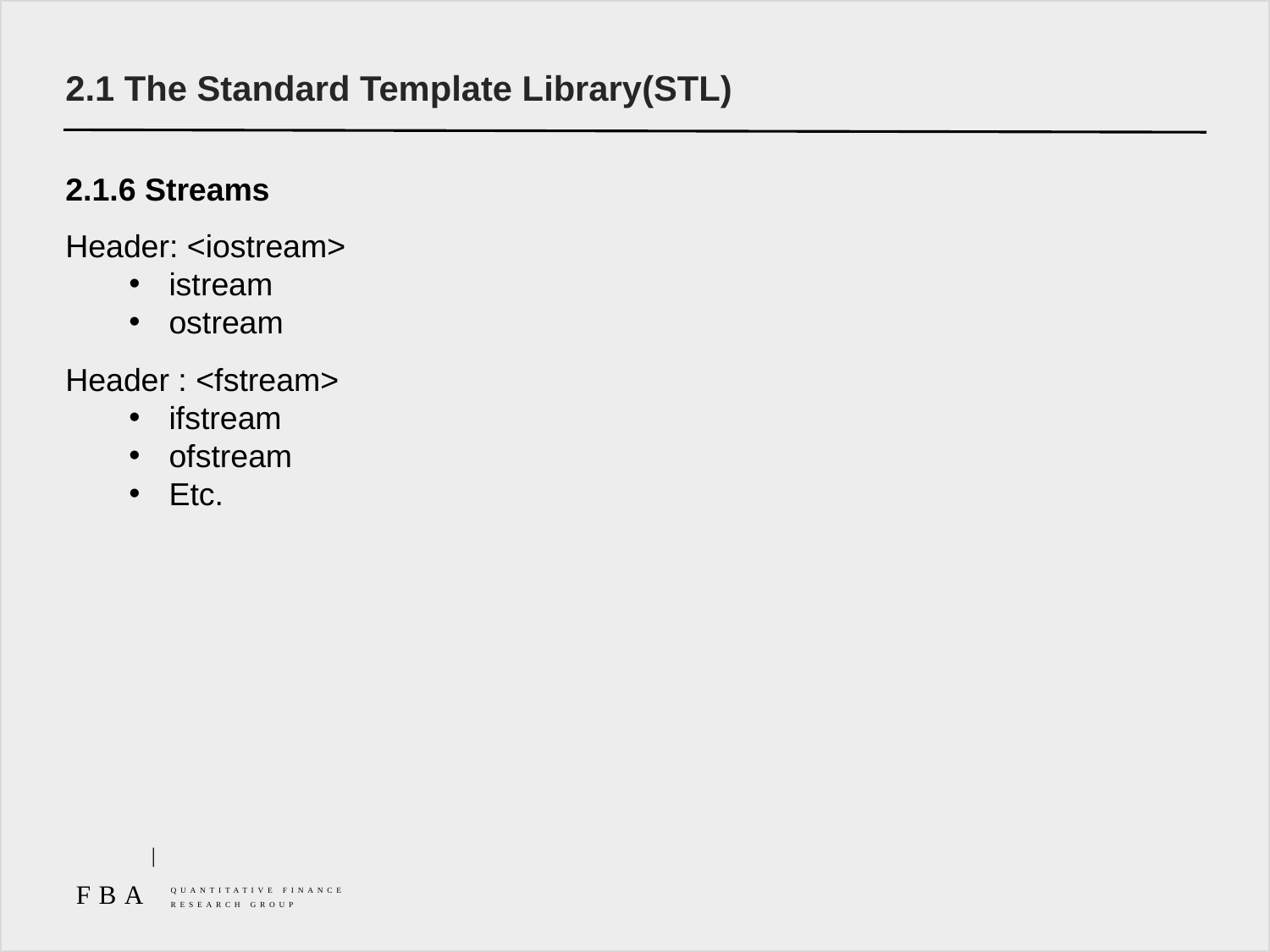

2.1 The Standard Template Library(STL)

2.1.6 Streams
Header: <iostream>
istream
ostream
Header : <fstream>
ifstream
ofstream
Etc.

|
FBA
QUANTITATIVE FINANCE
RESEARCH GROUP